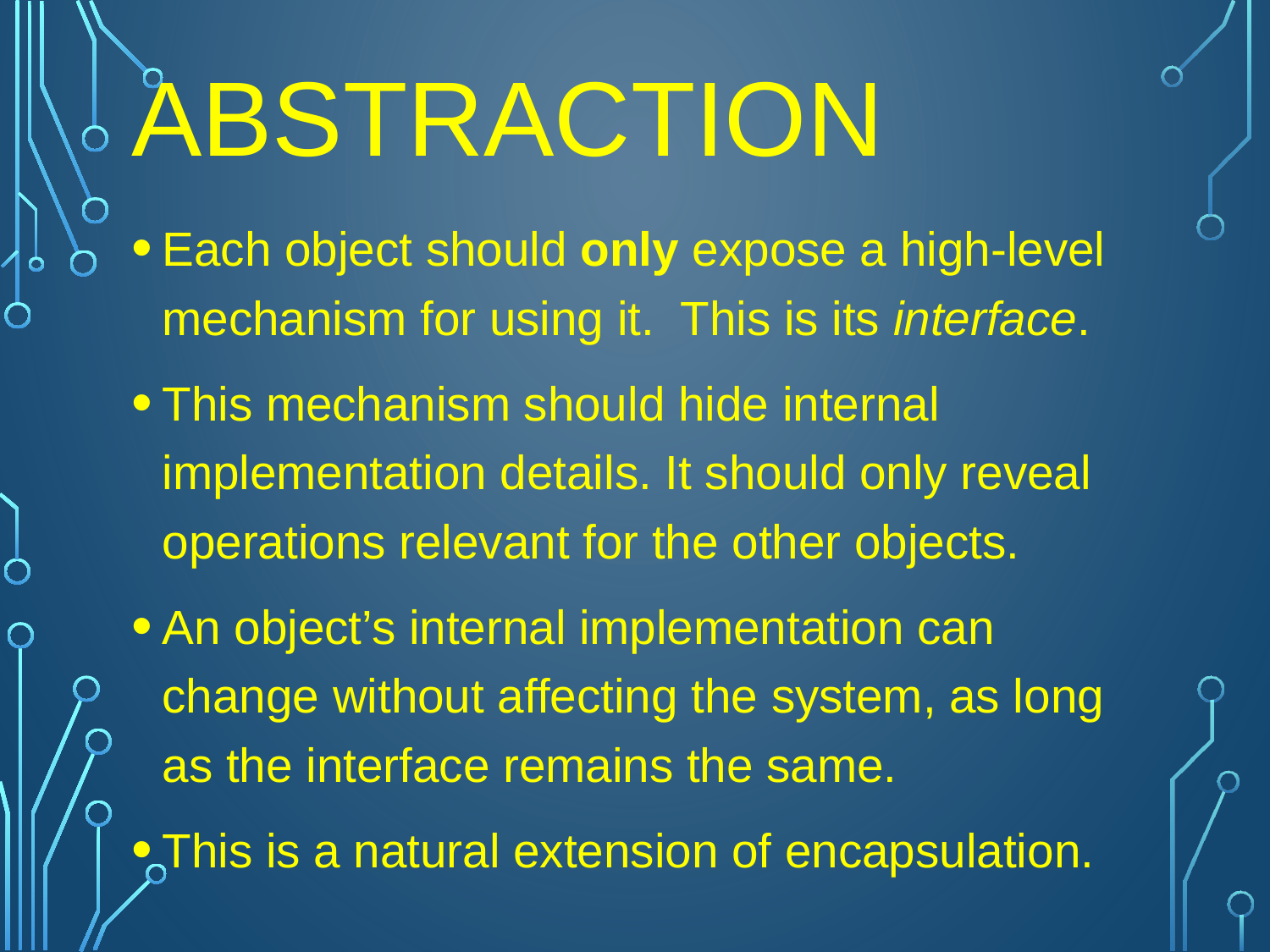

# Abstraction
Each object should only expose a high-level mechanism for using it.  This is its interface.
This mechanism should hide internal implementation details. It should only reveal operations relevant for the other objects.
An object’s internal implementation can change without affecting the system, as long as the interface remains the same.
This is a natural extension of encapsulation.